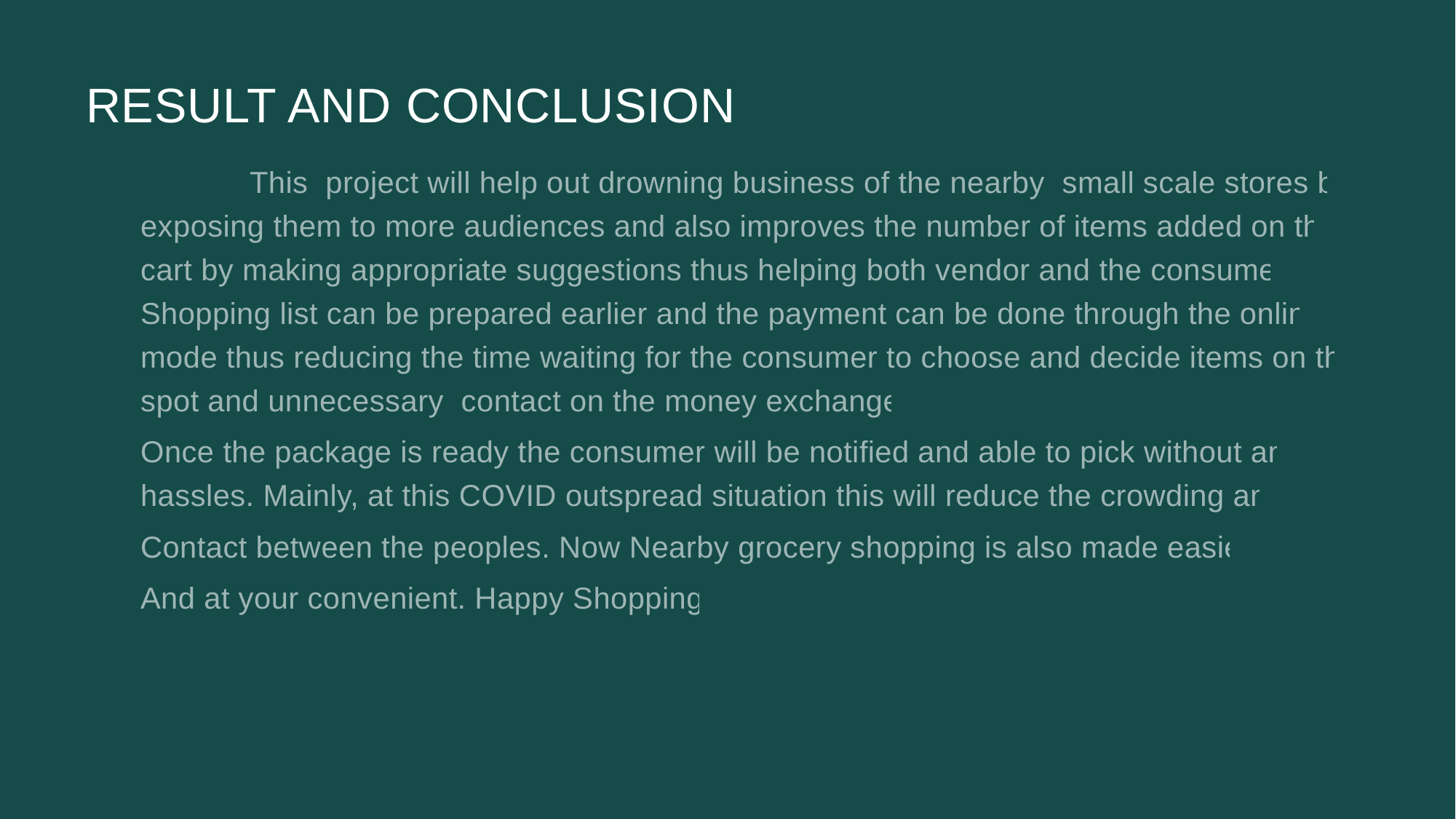

# RESULT AND CONCLUSION
	This  project will help out drowning business of the nearby  small scale stores by exposing them to more audiences and also improves the number of items added on the cart by making appropriate suggestions thus helping both vendor and the consumer. Shopping list can be prepared earlier and the payment can be done through the online mode thus reducing the time waiting for the consumer to choose and decide items on the spot and unnecessary  contact on the money exchange.
Once the package is ready the consumer will be notified and able to pick without any hassles. Mainly, at this COVID outspread situation this will reduce the crowding and
Contact between the peoples. Now Nearby grocery shopping is also made easier
And at your convenient. Happy Shopping!